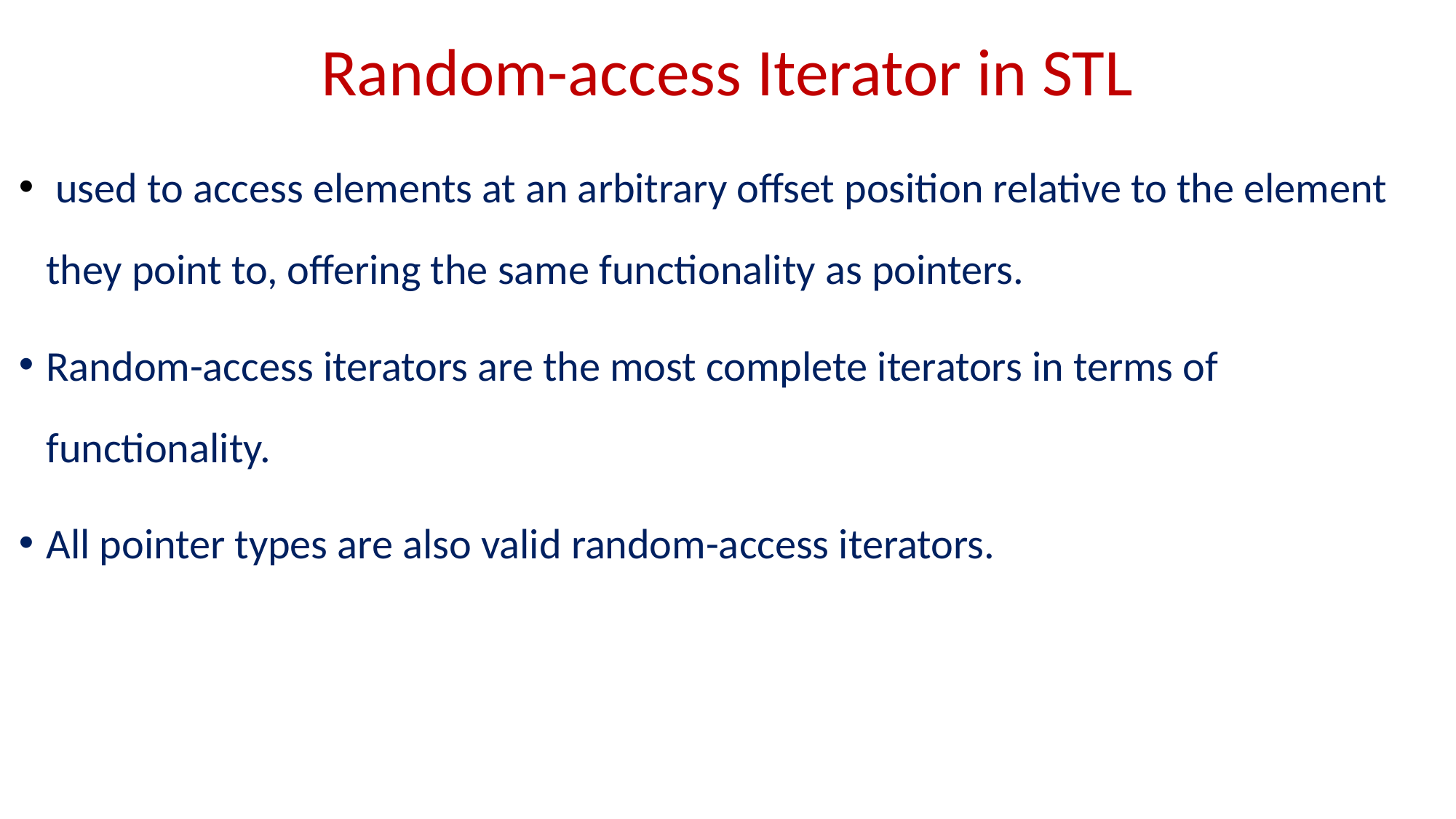

# Random-access Iterator in STL
 used to access elements at an arbitrary offset position relative to the element they point to, offering the same functionality as pointers.
Random-access iterators are the most complete iterators in terms of functionality.
All pointer types are also valid random-access iterators.